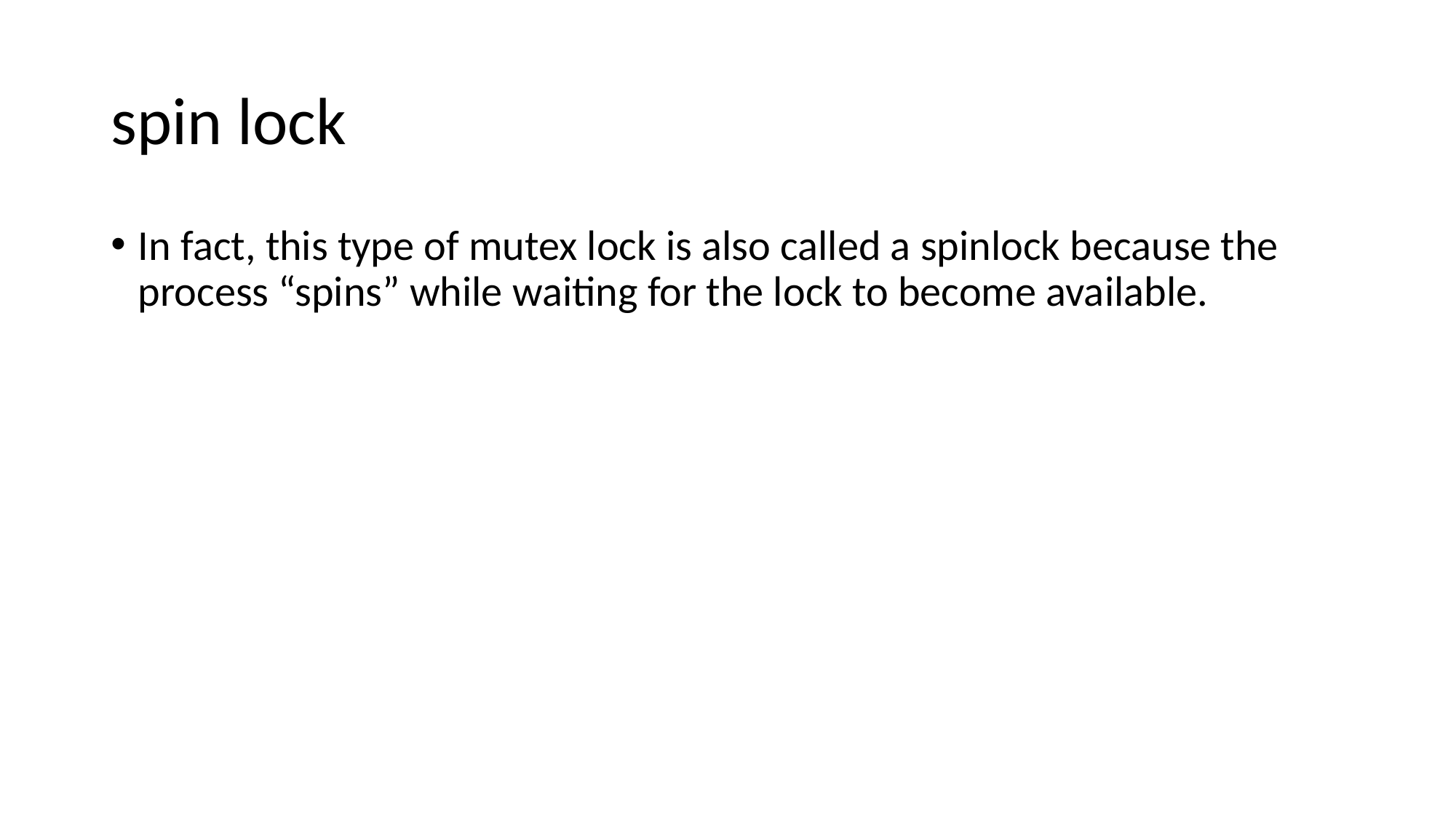

# spin lock
In fact, this type of mutex lock is also called a spinlock because the process “spins” while waiting for the lock to become available.